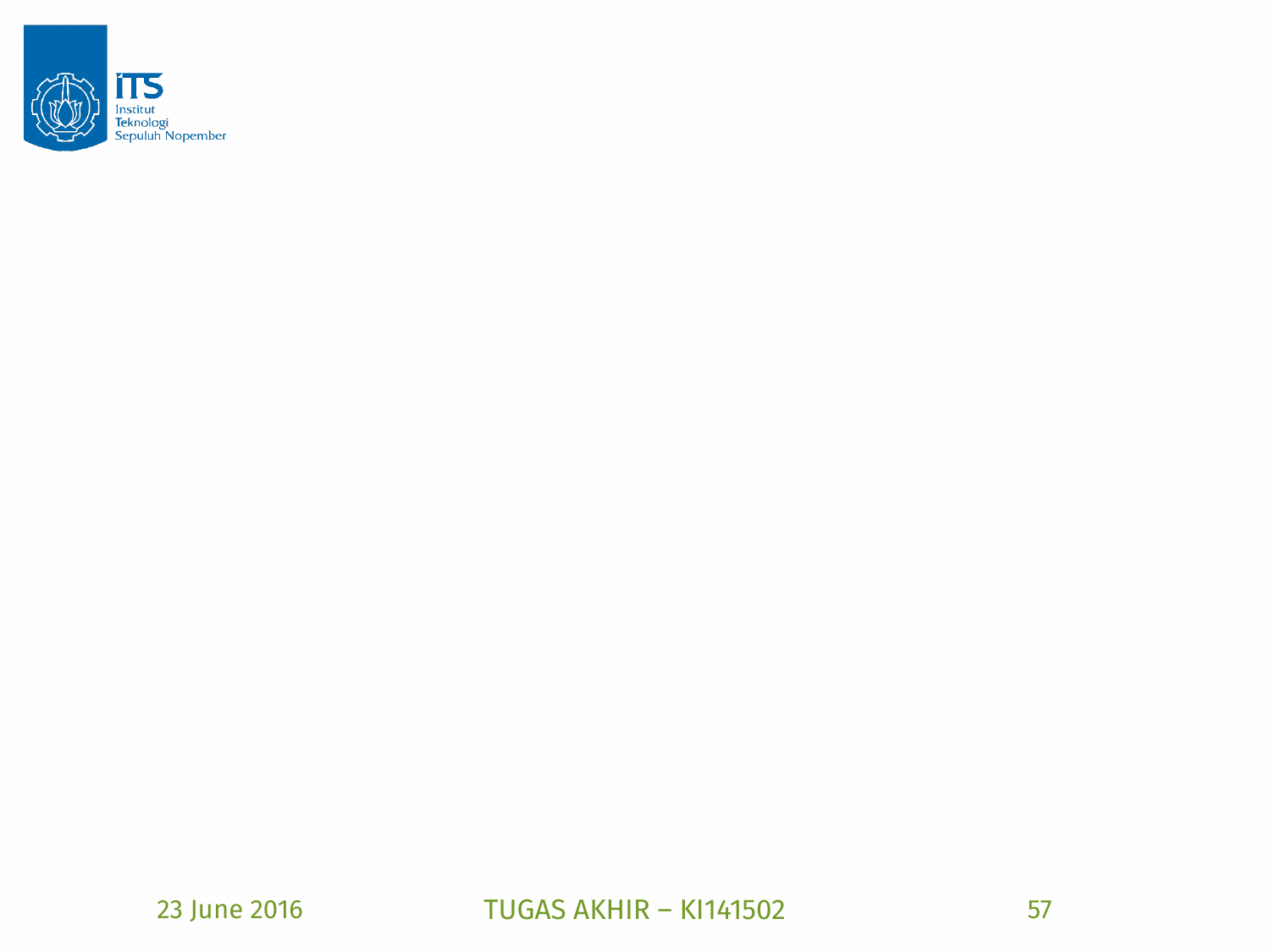

#
23 June 2016
TUGAS AKHIR – KI141502
57